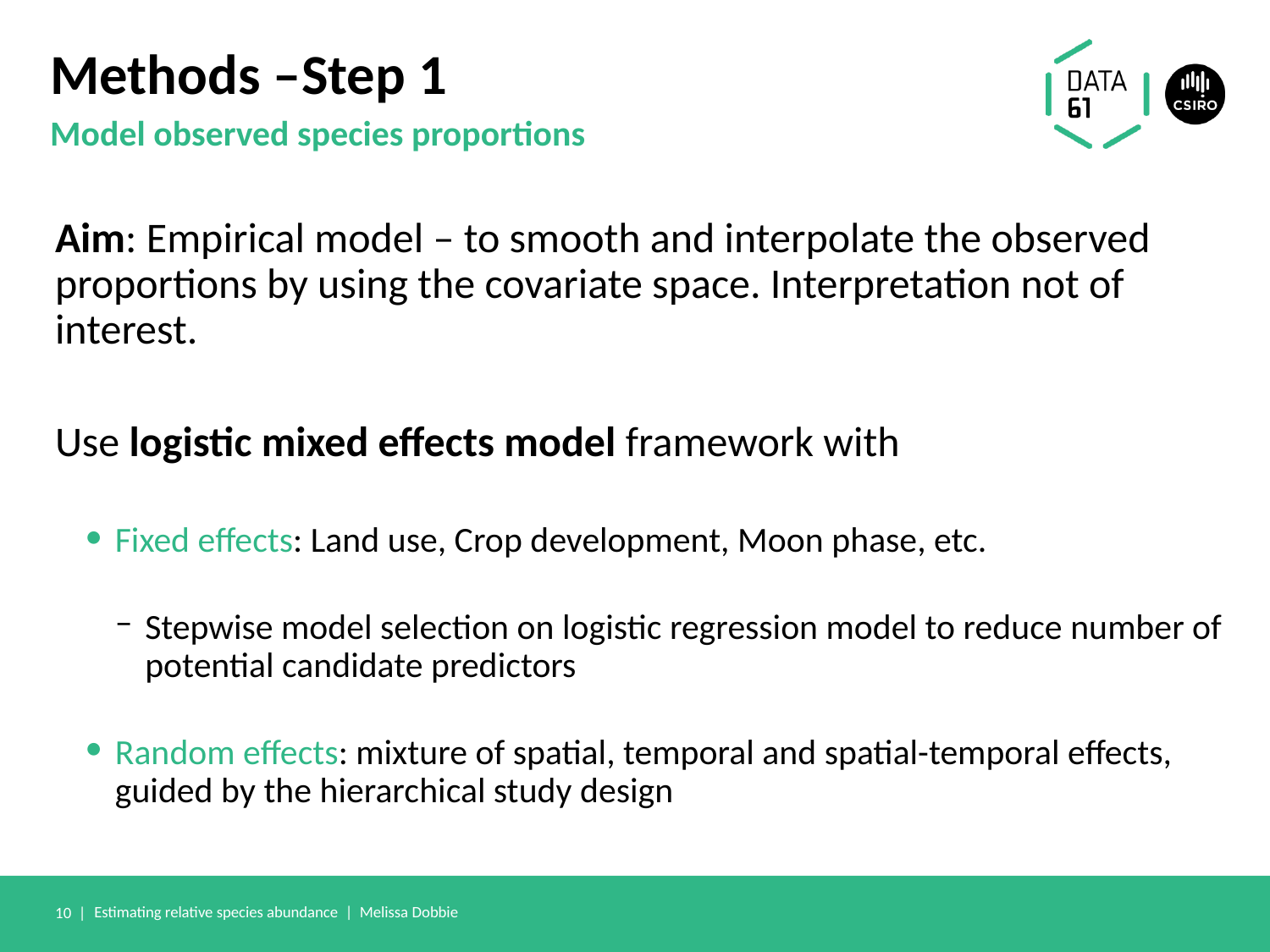

Methods –Step 1
Model observed species proportions
Aim: Empirical model – to smooth and interpolate the observed proportions by using the covariate space. Interpretation not of interest.

Use logistic mixed effects model framework with
Fixed effects: Land use, Crop development, Moon phase, etc.
Stepwise model selection on logistic regression model to reduce number of potential candidate predictors
Random effects: mixture of spatial, temporal and spatial-temporal effects, guided by the hierarchical study design

10  |
Estimating relative species abundance  |  Melissa Dobbie